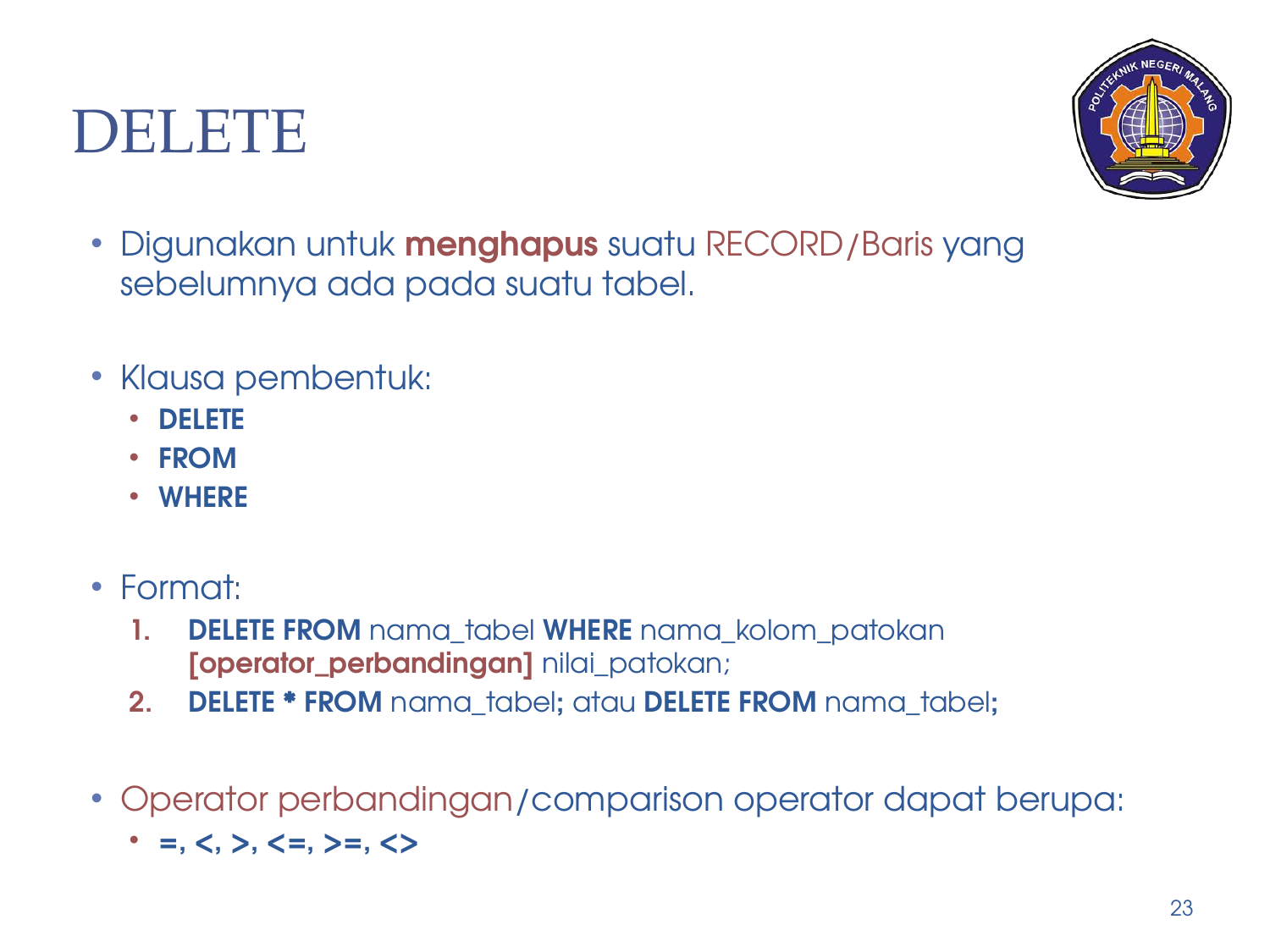

# DELETE
Digunakan untuk menghapus suatu RECORD/Baris yang sebelumnya ada pada suatu tabel.

Klausa pembentuk:
DELETE
FROM
WHERE

Format:
DELETE FROM nama_tabel WHERE nama_kolom_patokan [operator_perbandingan] nilai_patokan;
DELETE * FROM nama_tabel; atau DELETE FROM nama_tabel;

Operator perbandingan/comparison operator dapat berupa:
=, <, >, <=, >=, <>

23